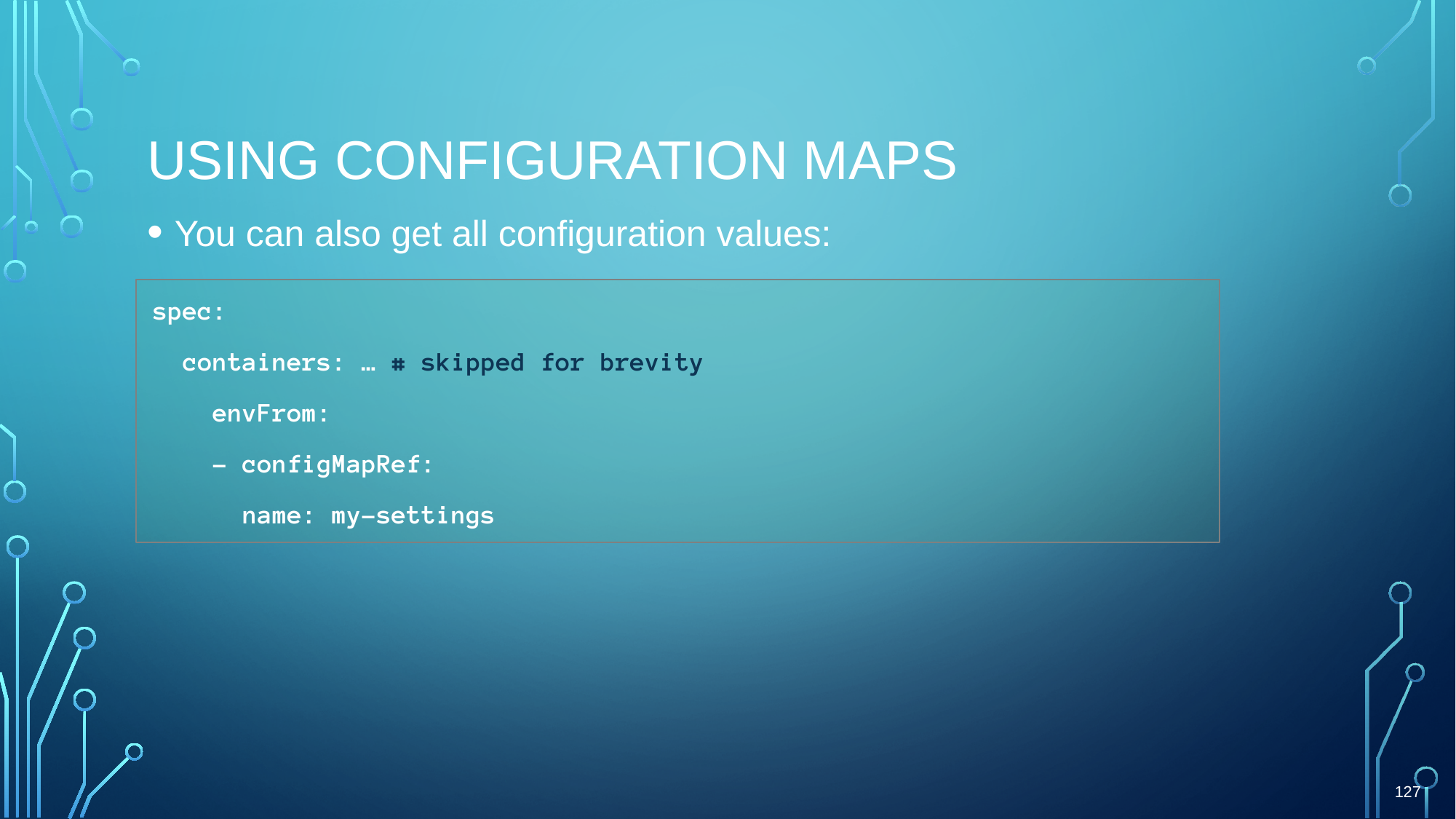

# Using configuration maps
You can also get all configuration values:
spec:
  containers: … # skipped for brevity
    envFrom:
    - configMapRef:
      name: my-settings
127